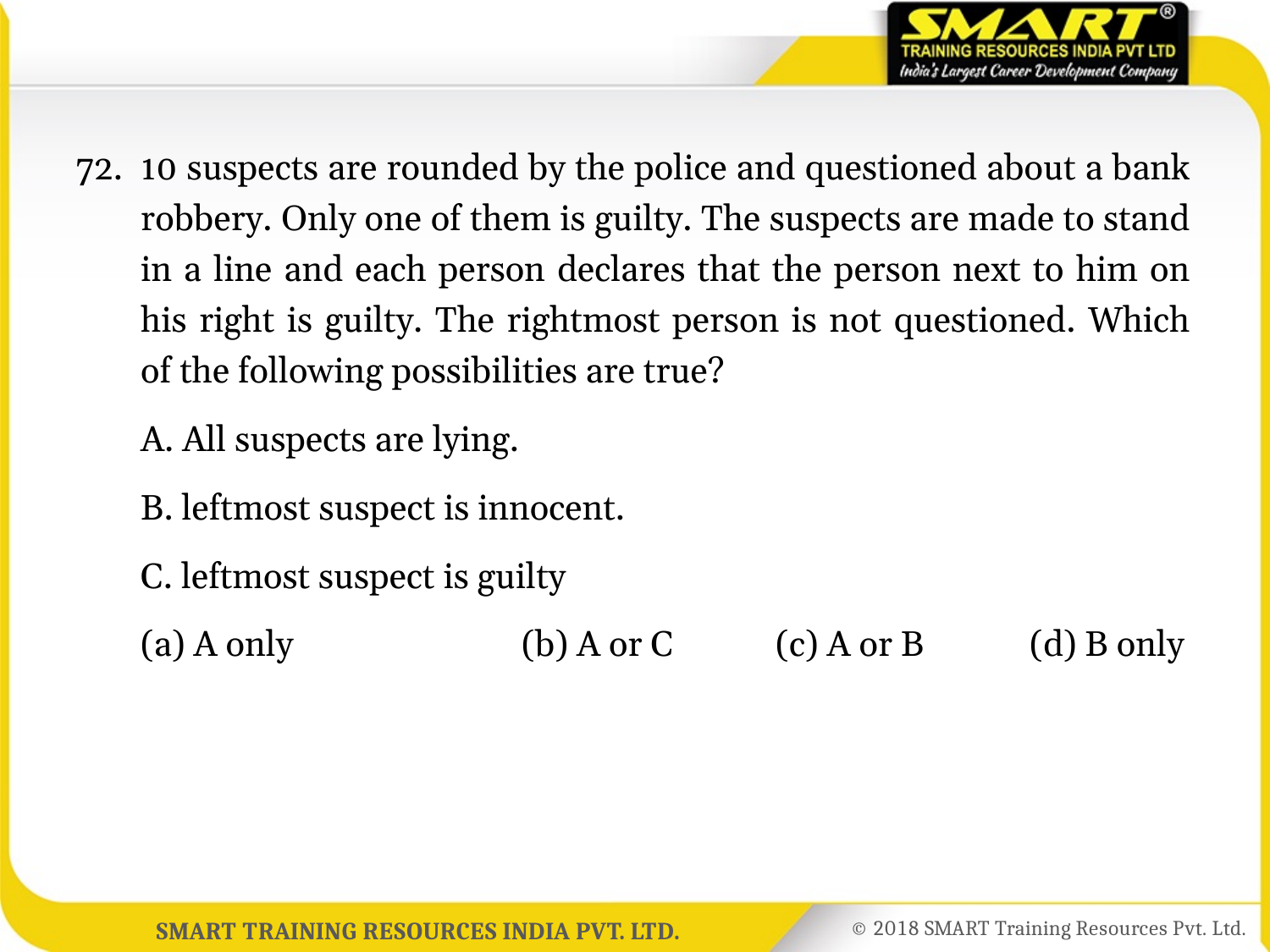

72.	10 suspects are rounded by the police and questioned about a bank robbery. Only one of them is guilty. The suspects are made to stand in a line and each person declares that the person next to him on his right is guilty. The rightmost person is not questioned. Which of the following possibilities are true?
	A. All suspects are lying.
	B. leftmost suspect is innocent.
	C. leftmost suspect is guilty
	(a) A only		(b) A or C	(c) A or B 	(d) B only